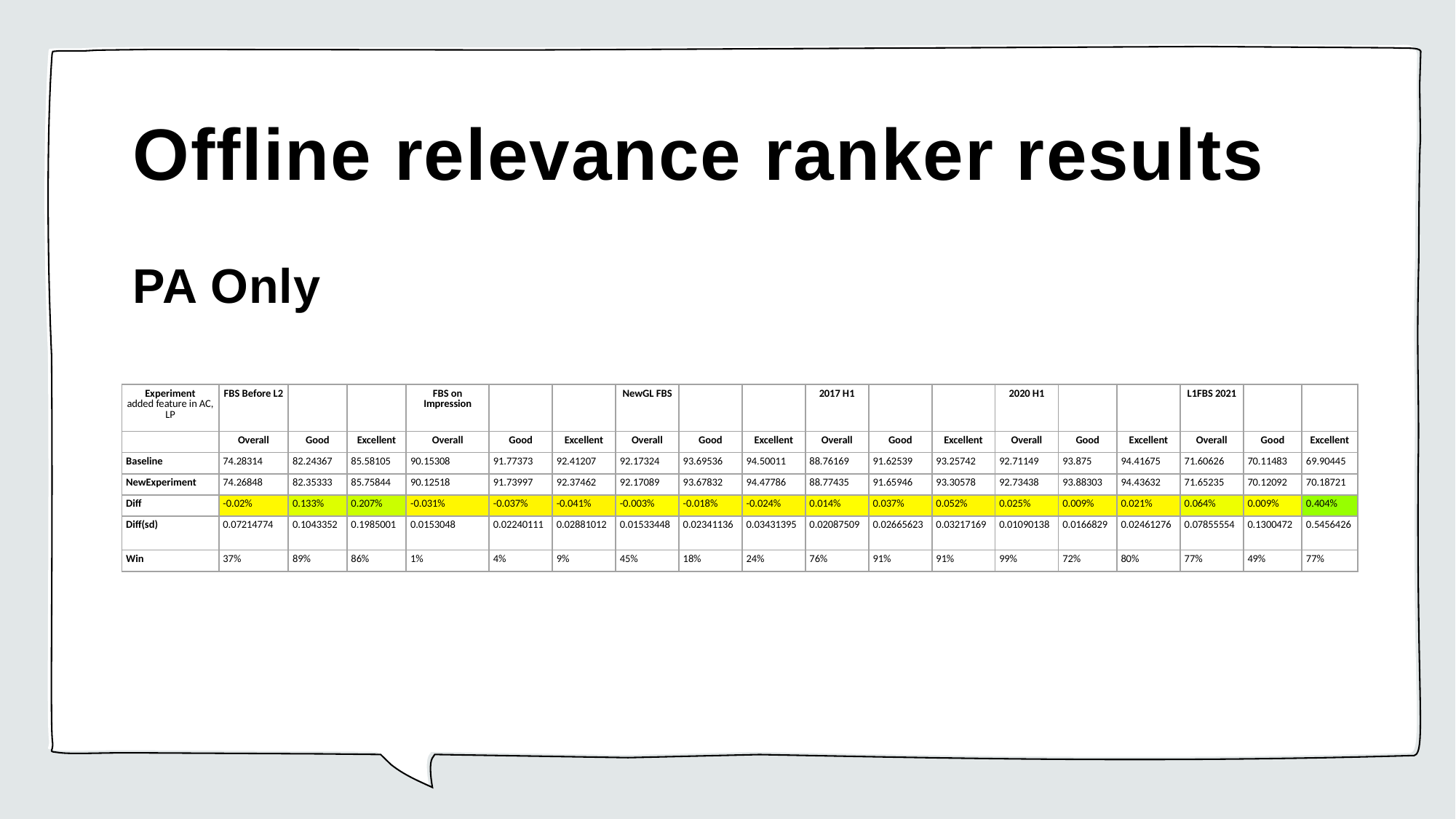

# Offline relevance ranker results
PA Only

| Experiment added feature in AC, LP | FBS Before L2 |  |  | FBS on Impression |  |  | NewGL FBS |  |  | 2017 H1 |  |  | 2020 H1 |  |  | L1FBS 2021 |  |  |
| --- | --- | --- | --- | --- | --- | --- | --- | --- | --- | --- | --- | --- | --- | --- | --- | --- | --- | --- |
|  | Overall | Good | Excellent | Overall | Good | Excellent | Overall | Good | Excellent | Overall | Good | Excellent | Overall | Good | Excellent | Overall | Good | Excellent |
| Baseline | 74.28314 | 82.24367 | 85.58105 | 90.15308 | 91.77373 | 92.41207 | 92.17324 | 93.69536 | 94.50011 | 88.76169 | 91.62539 | 93.25742 | 92.71149 | 93.875 | 94.41675 | 71.60626 | 70.11483 | 69.90445 |
| NewExperiment | 74.26848 | 82.35333 | 85.75844 | 90.12518 | 91.73997 | 92.37462 | 92.17089 | 93.67832 | 94.47786 | 88.77435 | 91.65946 | 93.30578 | 92.73438 | 93.88303 | 94.43632 | 71.65235 | 70.12092 | 70.18721 |
| Diff | -0.02% | 0.133% | 0.207% | -0.031% | -0.037% | -0.041% | -0.003% | -0.018% | -0.024% | 0.014% | 0.037% | 0.052% | 0.025% | 0.009% | 0.021% | 0.064% | 0.009% | 0.404% |
| Diff(sd) | 0.07214774 | 0.1043352 | 0.1985001 | 0.0153048 | 0.02240111 | 0.02881012 | 0.01533448 | 0.02341136 | 0.03431395 | 0.02087509 | 0.02665623 | 0.03217169 | 0.01090138 | 0.0166829 | 0.02461276 | 0.07855554 | 0.1300472 | 0.5456426 |
| Win | 37% | 89% | 86% | 1% | 4% | 9% | 45% | 18% | 24% | 76% | 91% | 91% | 99% | 72% | 80% | 77% | 49% | 77% |